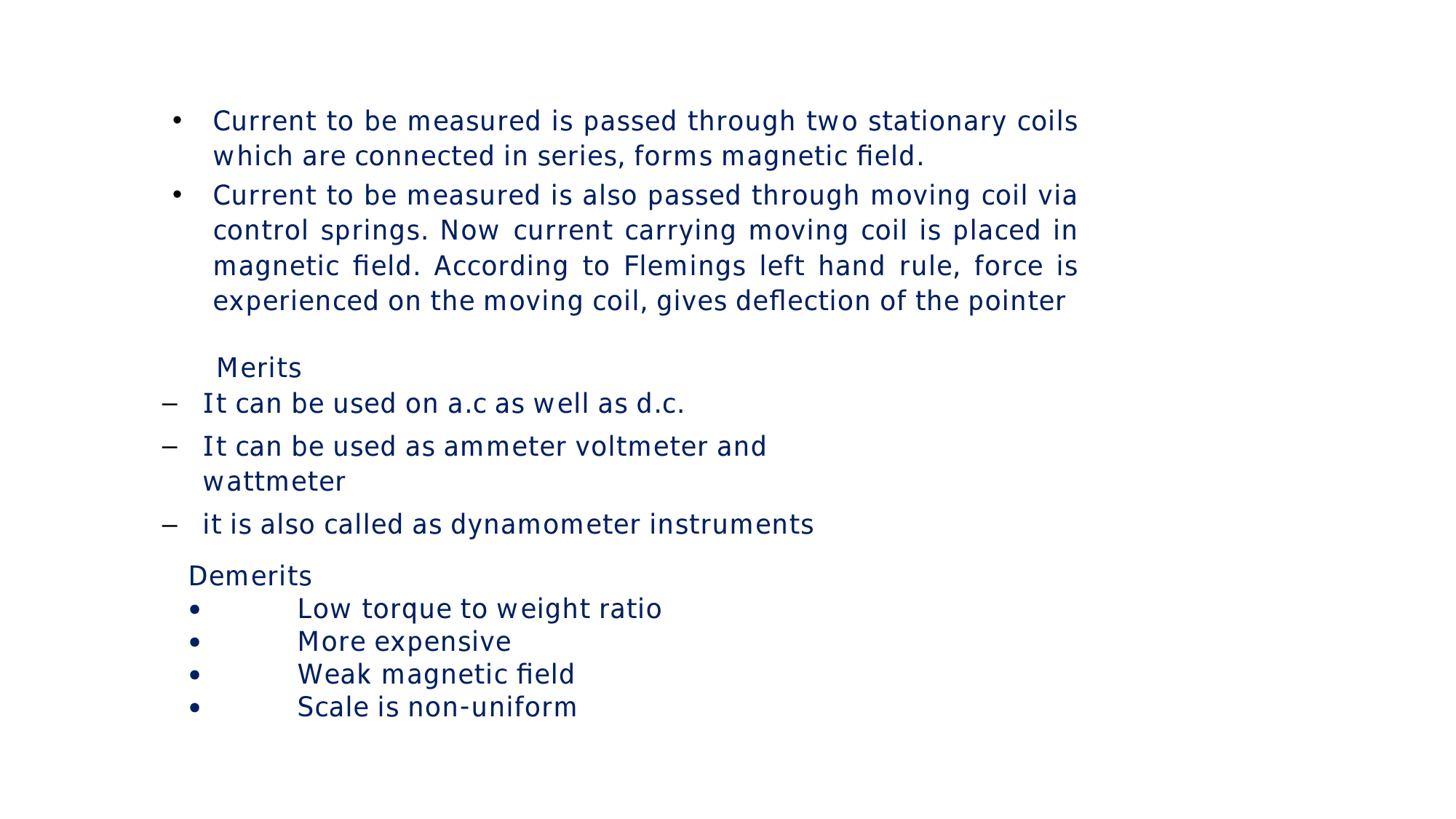

Current to be measured is passed through two stationary coils which are connected in series, forms magnetic field.
Current to be measured is also passed through moving coil via control springs. Now current carrying moving coil is placed in magnetic field. According to Flemings left hand rule, force is experienced on the moving coil, gives deflection of the pointer
Merits
It can be used on a.c as well as d.c.
It can be used as ammeter voltmeter and wattmeter
it is also called as dynamometer instruments
Demerits
•	Low torque to weight ratio
•	More expensive
•	Weak magnetic field
•	Scale is non-uniform